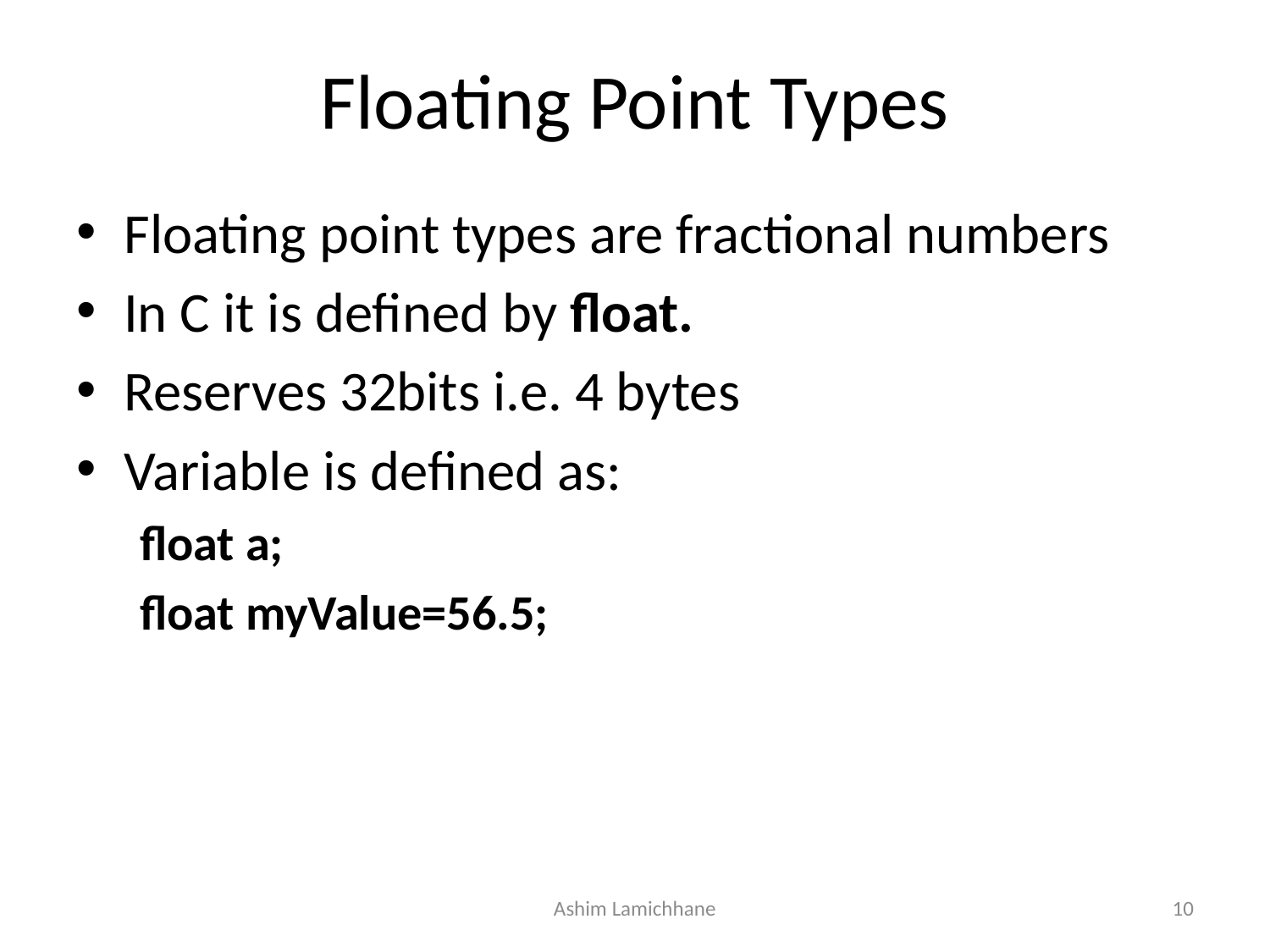

# Floating Point Types
Floating point types are fractional numbers
In C it is defined by float.
Reserves 32bits i.e. 4 bytes
Variable is defined as:
float a;
float myValue=56.5;

Ashim Lamichhane
10